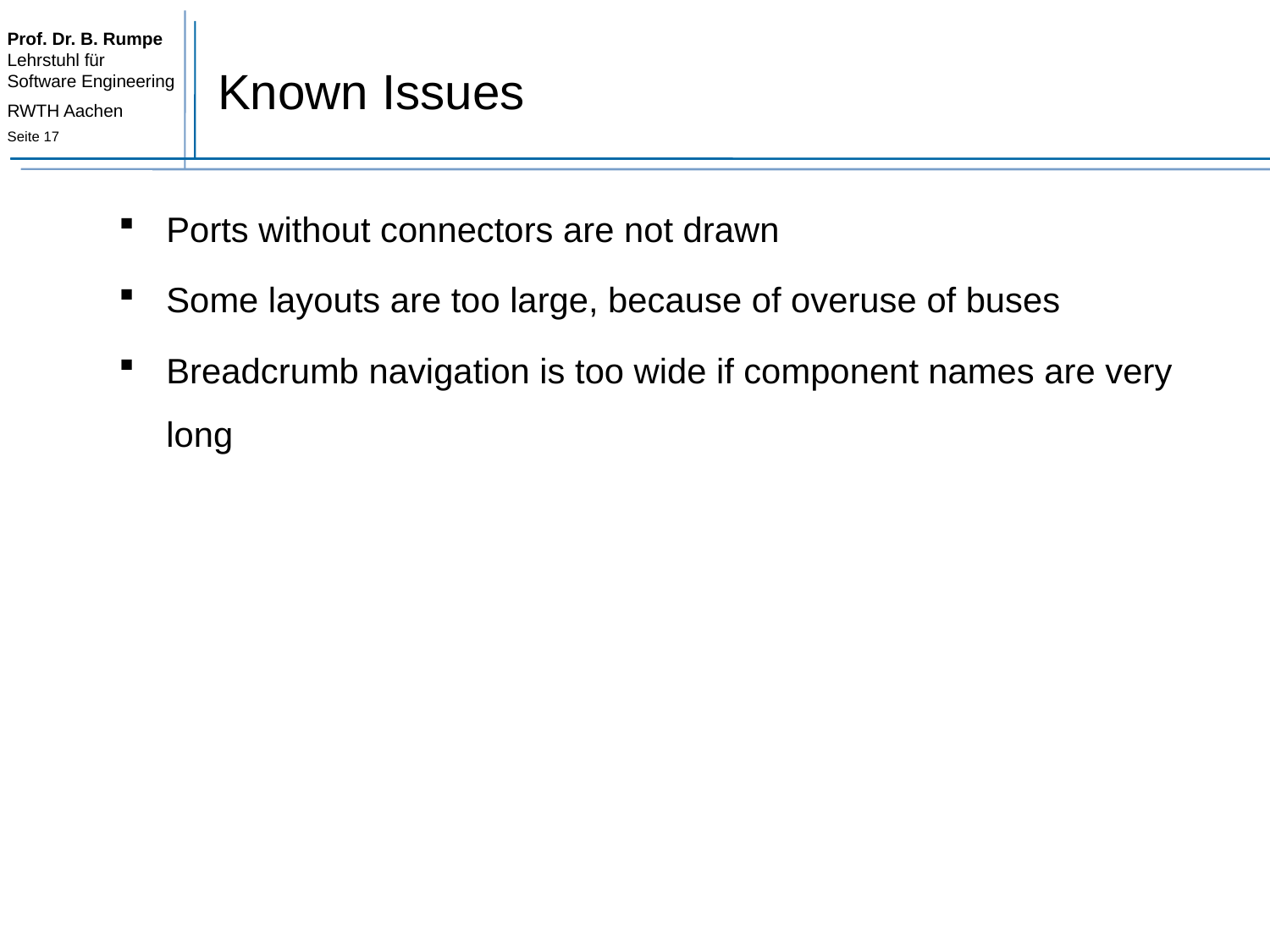

# Known Issues
Ports without connectors are not drawn
Some layouts are too large, because of overuse of buses
Breadcrumb navigation is too wide if component names are very long